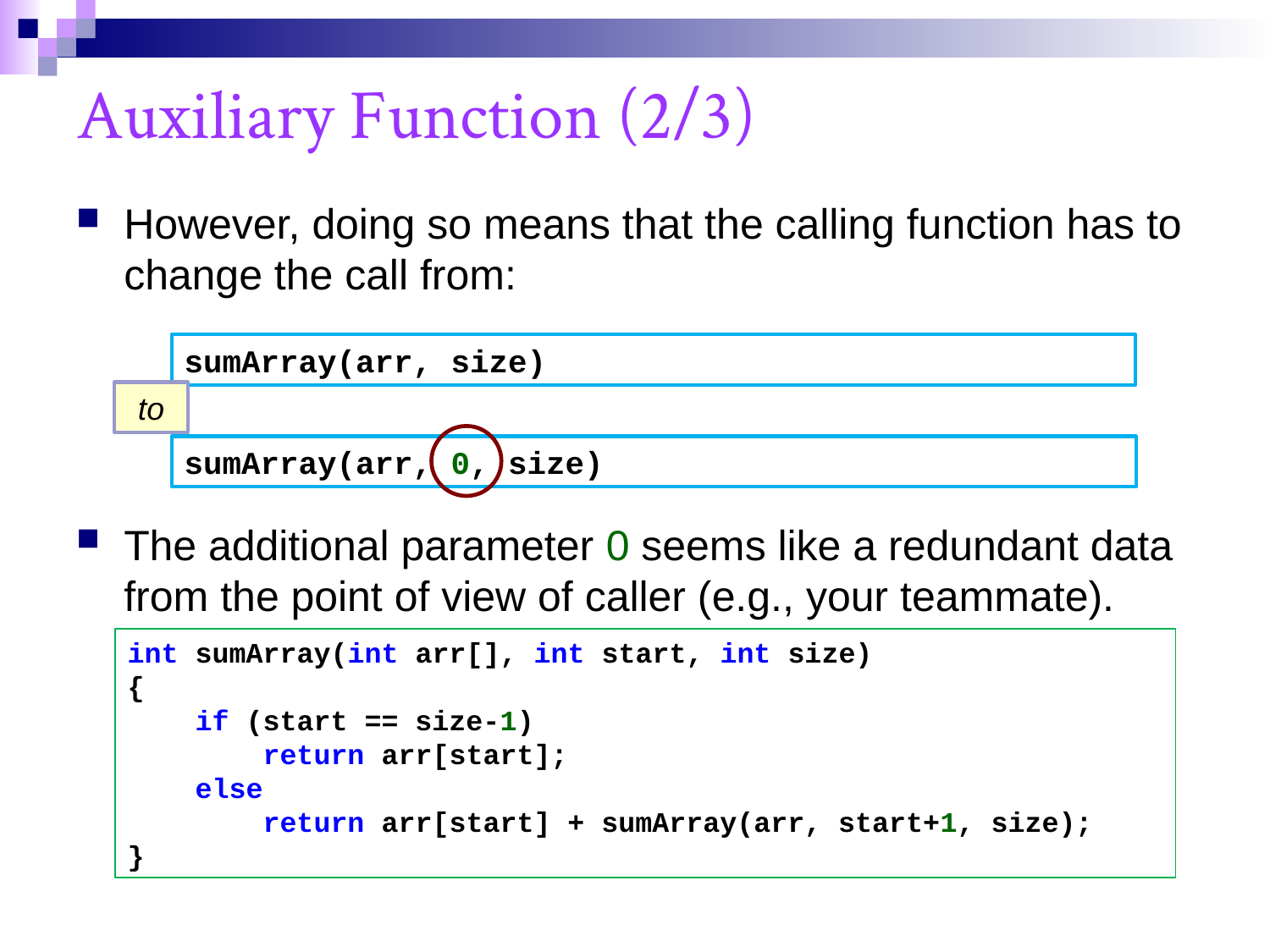

# Auxiliary Function (2/3)
However, doing so means that the calling function has to change the call from:
sumArray(arr, size)
to

sumArray(arr, 0, size)
The additional parameter 0 seems like a redundant data from the point of view of caller (e.g., your teammate).
int sumArray(int arr[], int start, int size)
{
    if (start == size-1)
        return arr[start];
    else
        return arr[start] + sumArray(arr, start+1, size);
}